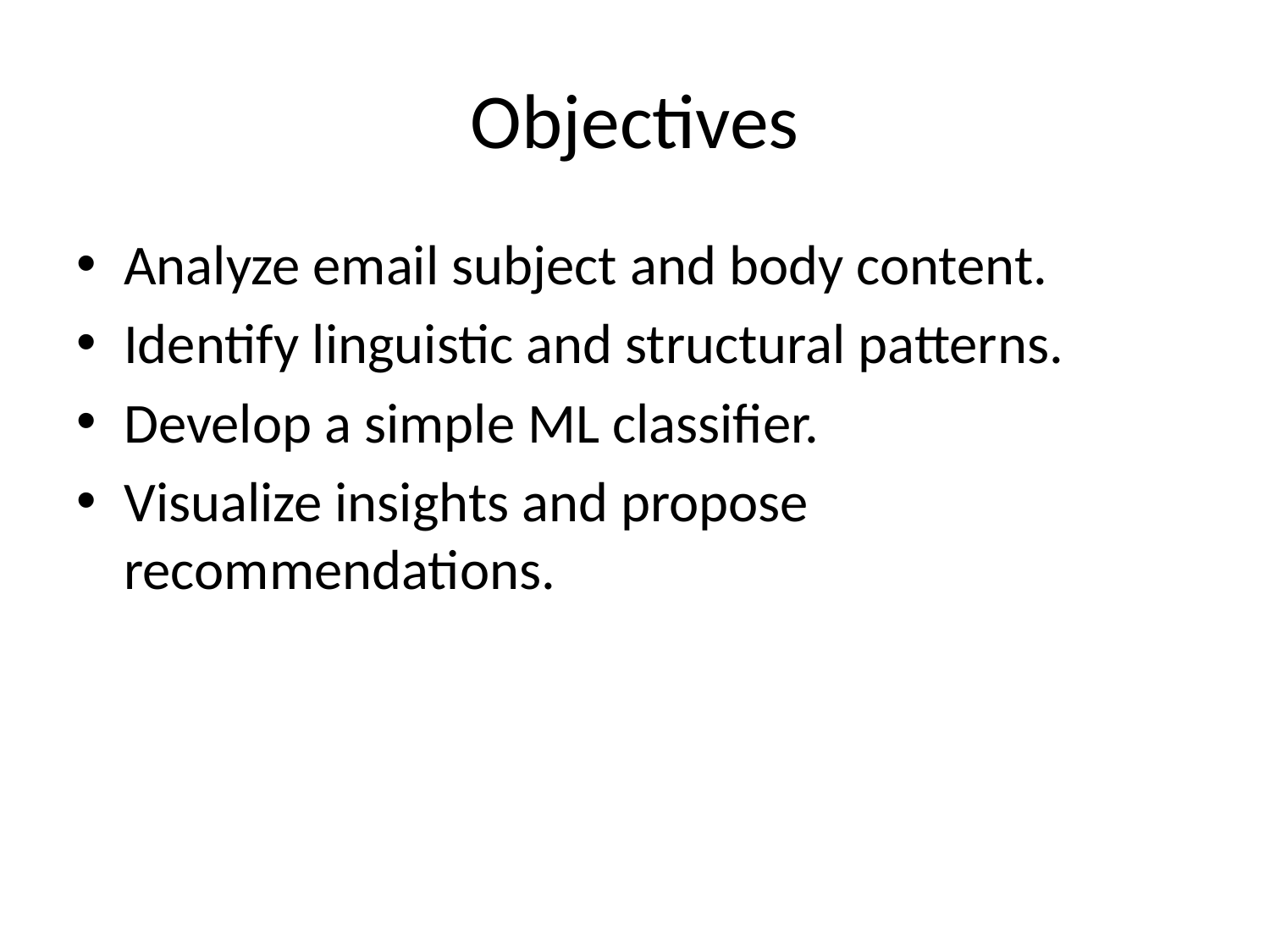

# Objectives
Analyze email subject and body content.
Identify linguistic and structural patterns.
Develop a simple ML classifier.
Visualize insights and propose recommendations.